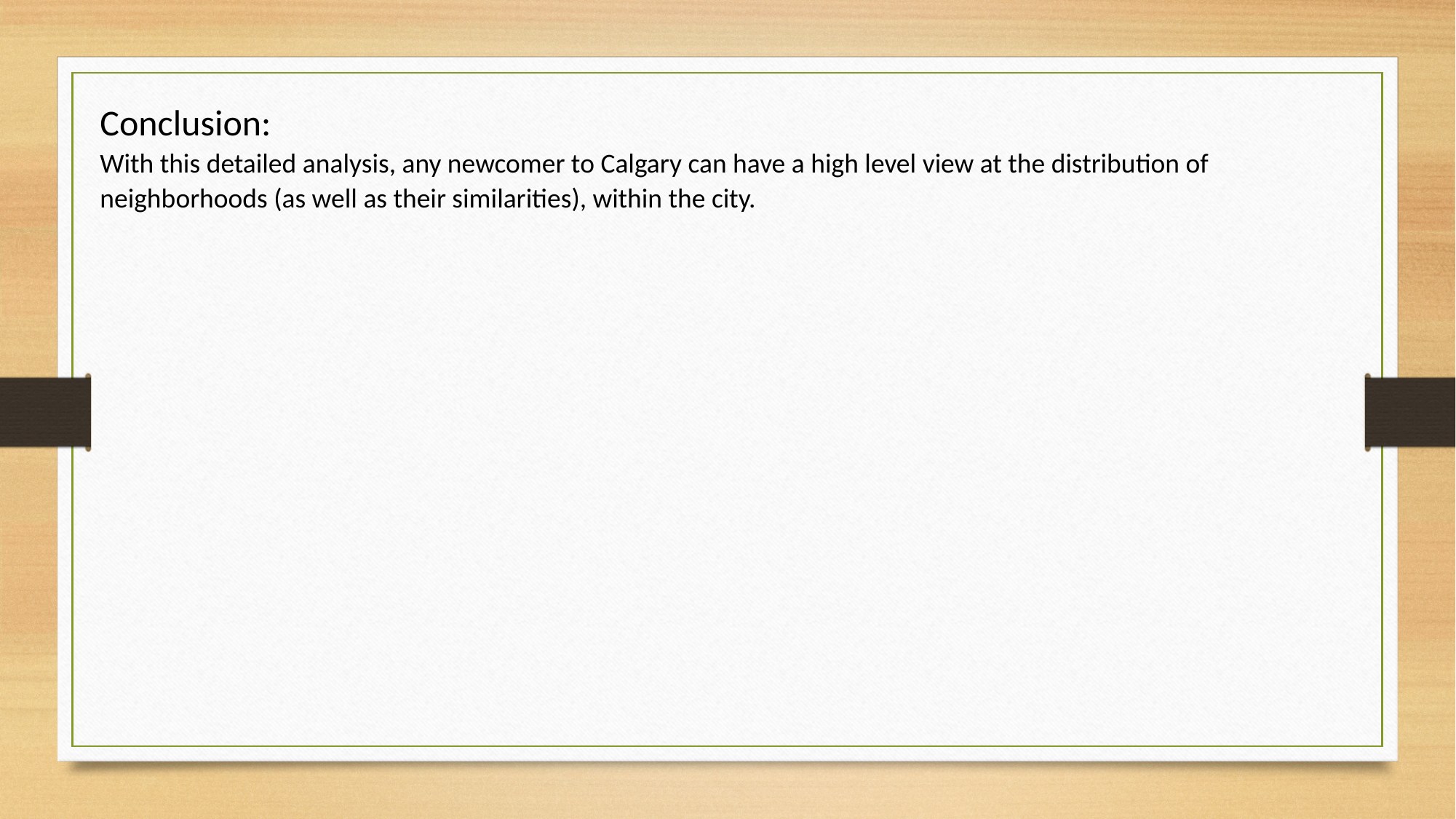

Conclusion:
With this detailed analysis, any newcomer to Calgary can have a high level view at the distribution of neighborhoods (as well as their similarities), within the city.